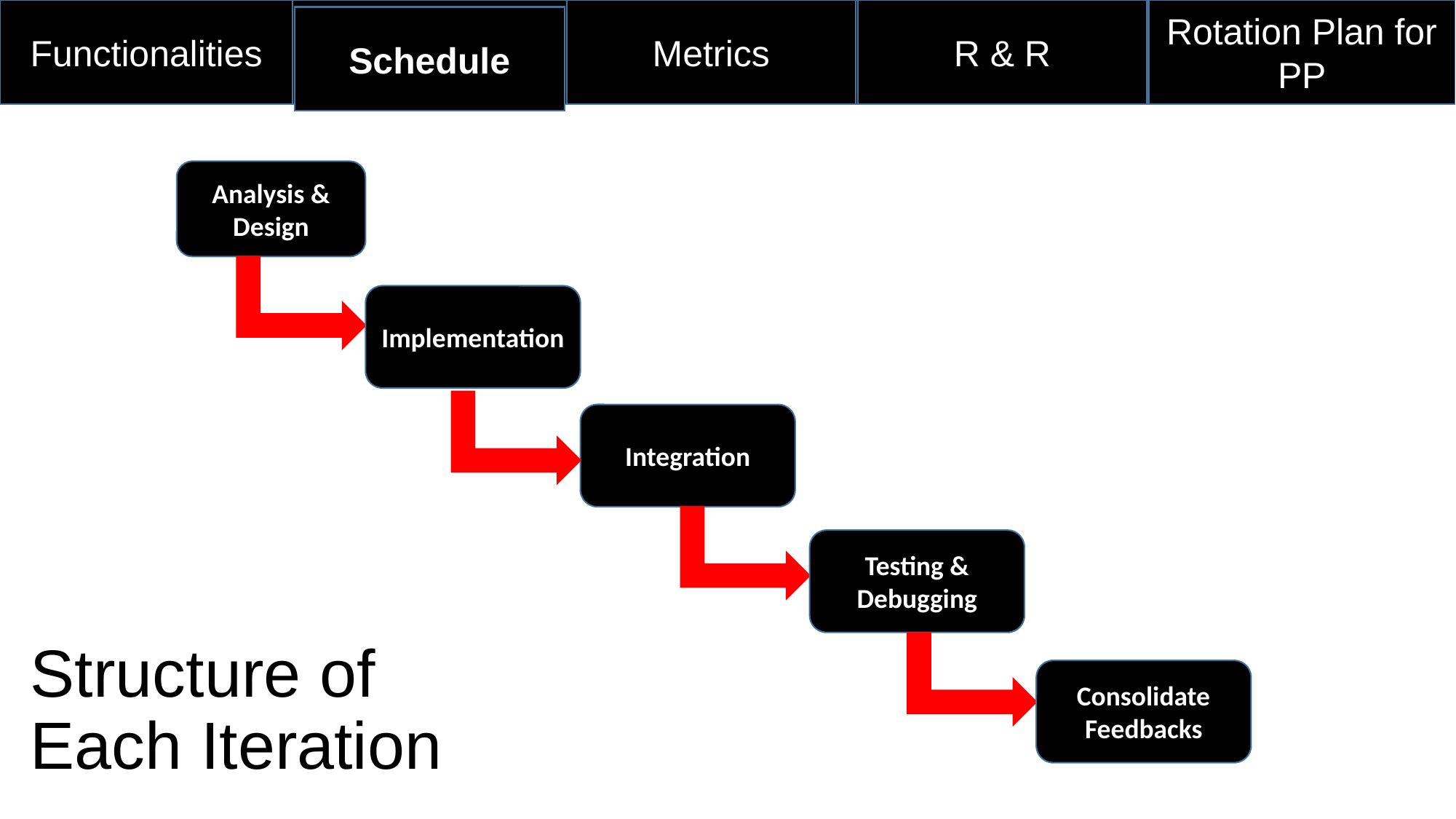

Functionalities
Metrics
R & R
Rotation Plan for PP
Schedule
Analysis & Design

Implementation

Integration

Testing & Debugging

# Structure of Each Iteration
Consolidate Feedbacks